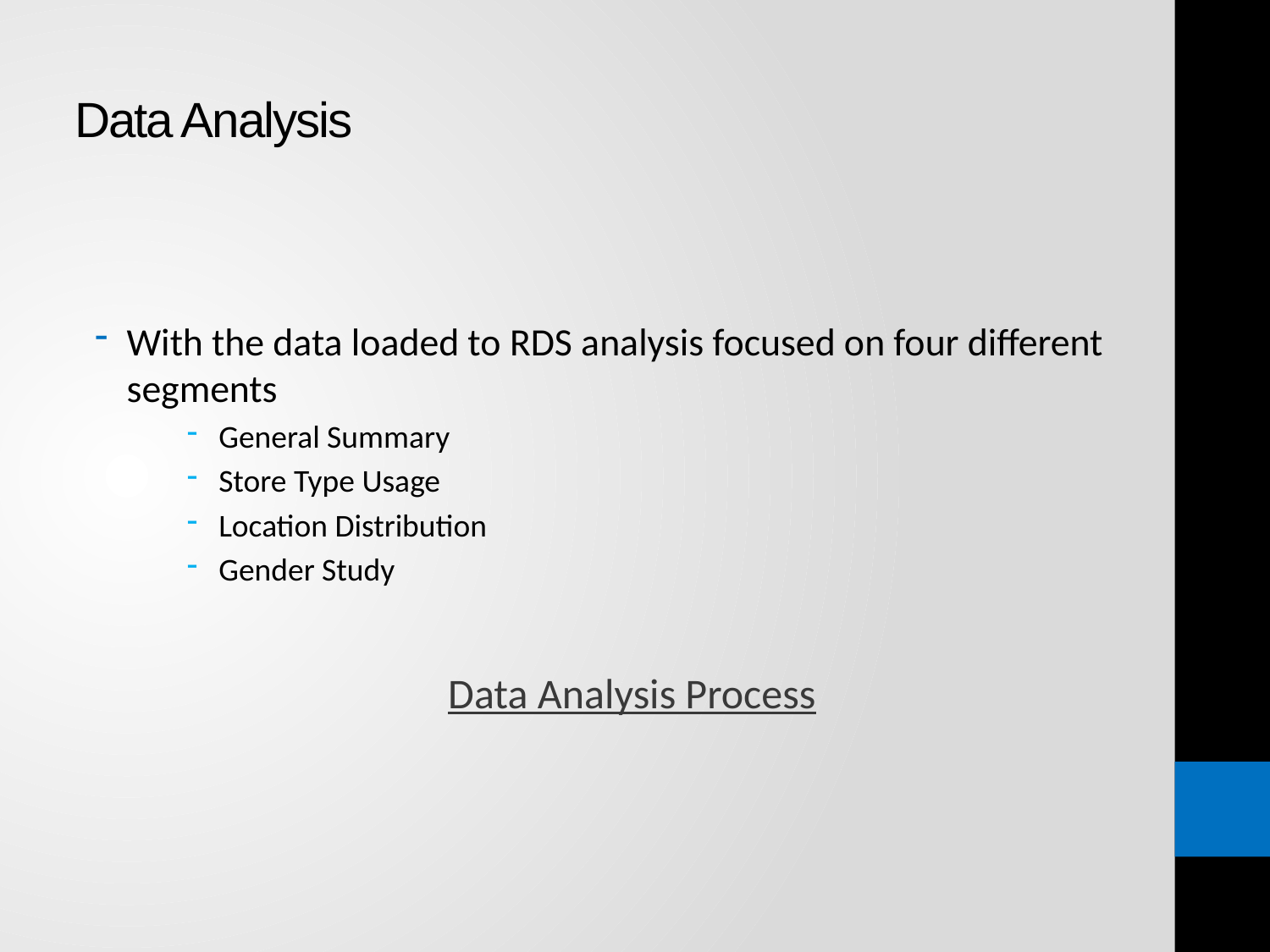

# Data Analysis
With the data loaded to RDS analysis focused on four different segments
General Summary
Store Type Usage
Location Distribution
Gender Study

Data Analysis Process